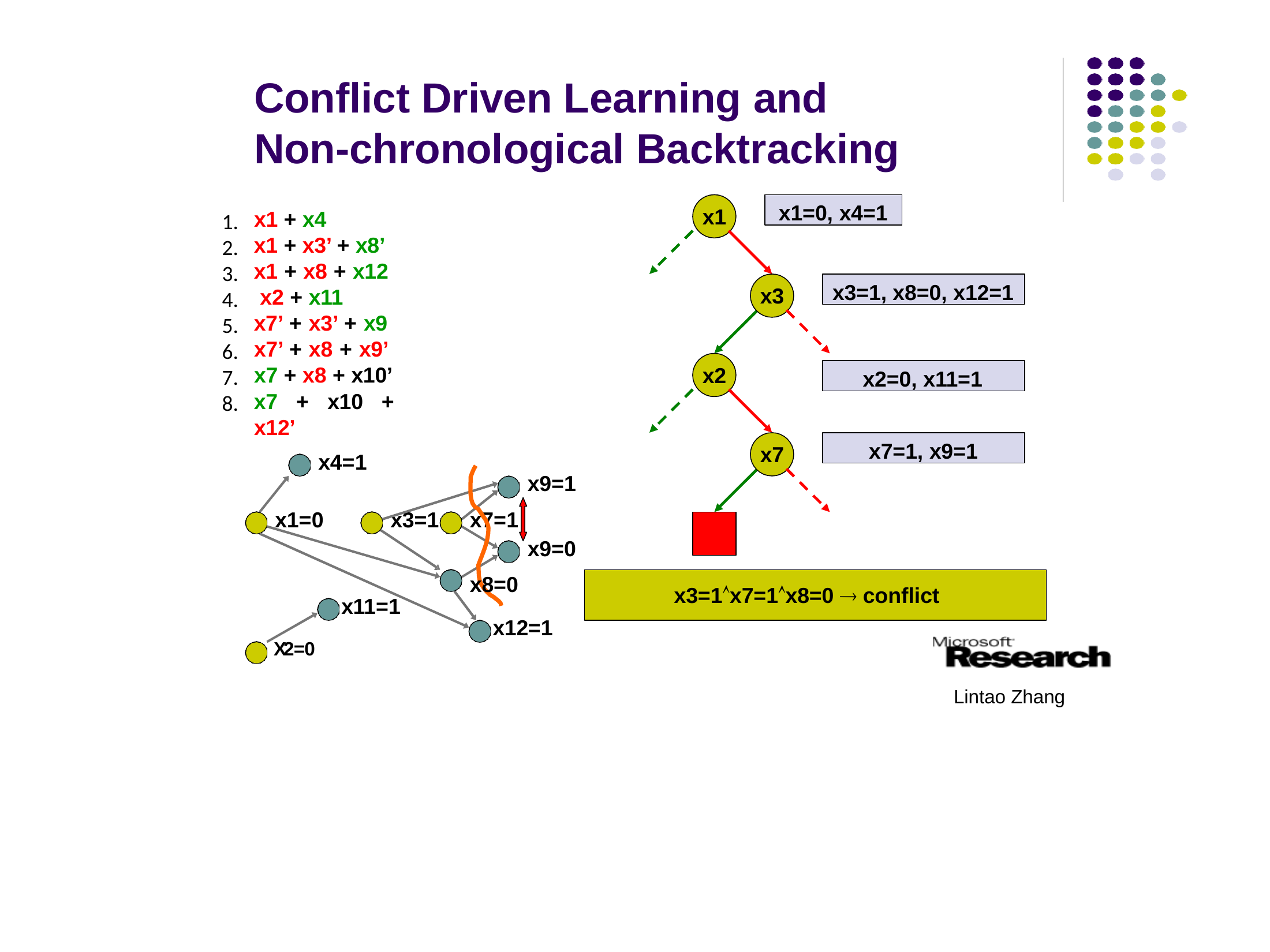

# Conflict Driven Learning and  Non-chronological Backtracking
1.
2.
3.
4.
5.
6.
7.
8.

x1=0, x4=1
x1
x1 + x4
x1 + x3’ + x8’
x1 + x8 + x12  x2 + x11
x7’ + x3’ + x9  x7’ + x8 + x9’  x7 + x8 + x10’
x7 + x10 + x12’

x3=1, x8=0, x12=1
x3

x2
x2=0, x11=1

x7=1, x9=1
x7
x4=1

x9=1

x1=0
x3=1
x7=1

x9=0

x8=0
x12=1
x3=1∧x7=1∧x8=0 → conflict
x11=1
       X2 = 0
Lintao Zhang